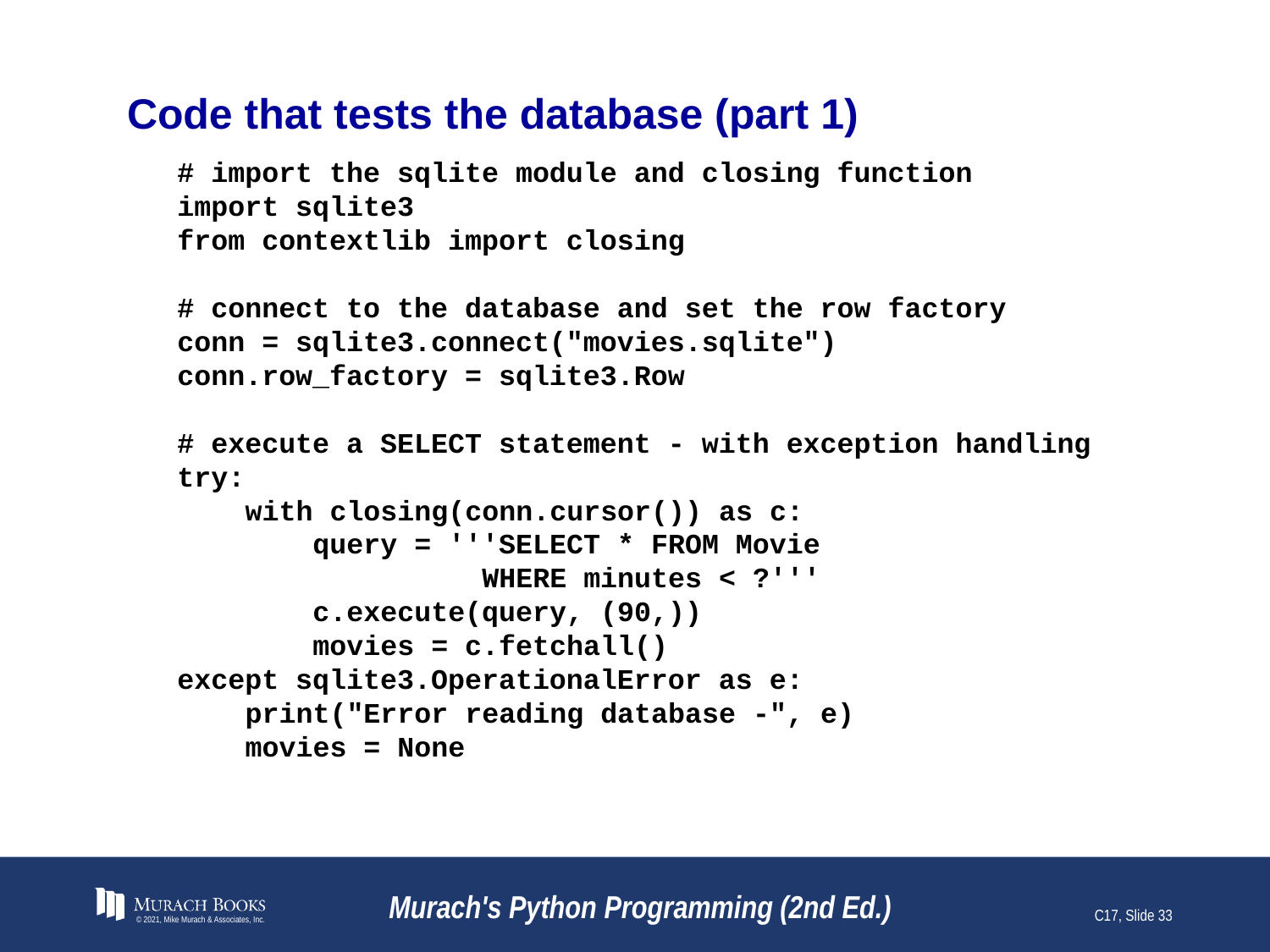

# Code that tests the database (part 1)
# import the sqlite module and closing function
import sqlite3
from contextlib import closing

# connect to the database and set the row factory
conn = sqlite3.connect("movies.sqlite")
conn.row_factory = sqlite3.Row

# execute a SELECT statement - with exception handling
try:
    with closing(conn.cursor()) as c:
        query = '''SELECT * FROM Movie
                  WHERE minutes < ?'''
        c.execute(query, (90,))
        movies = c.fetchall()
except sqlite3.OperationalError as e:
    print("Error reading database -", e)
    movies = None

© 2021, Mike Murach & Associates, Inc.
Murach's Python Programming (2nd Ed.)

C17, Slide 33